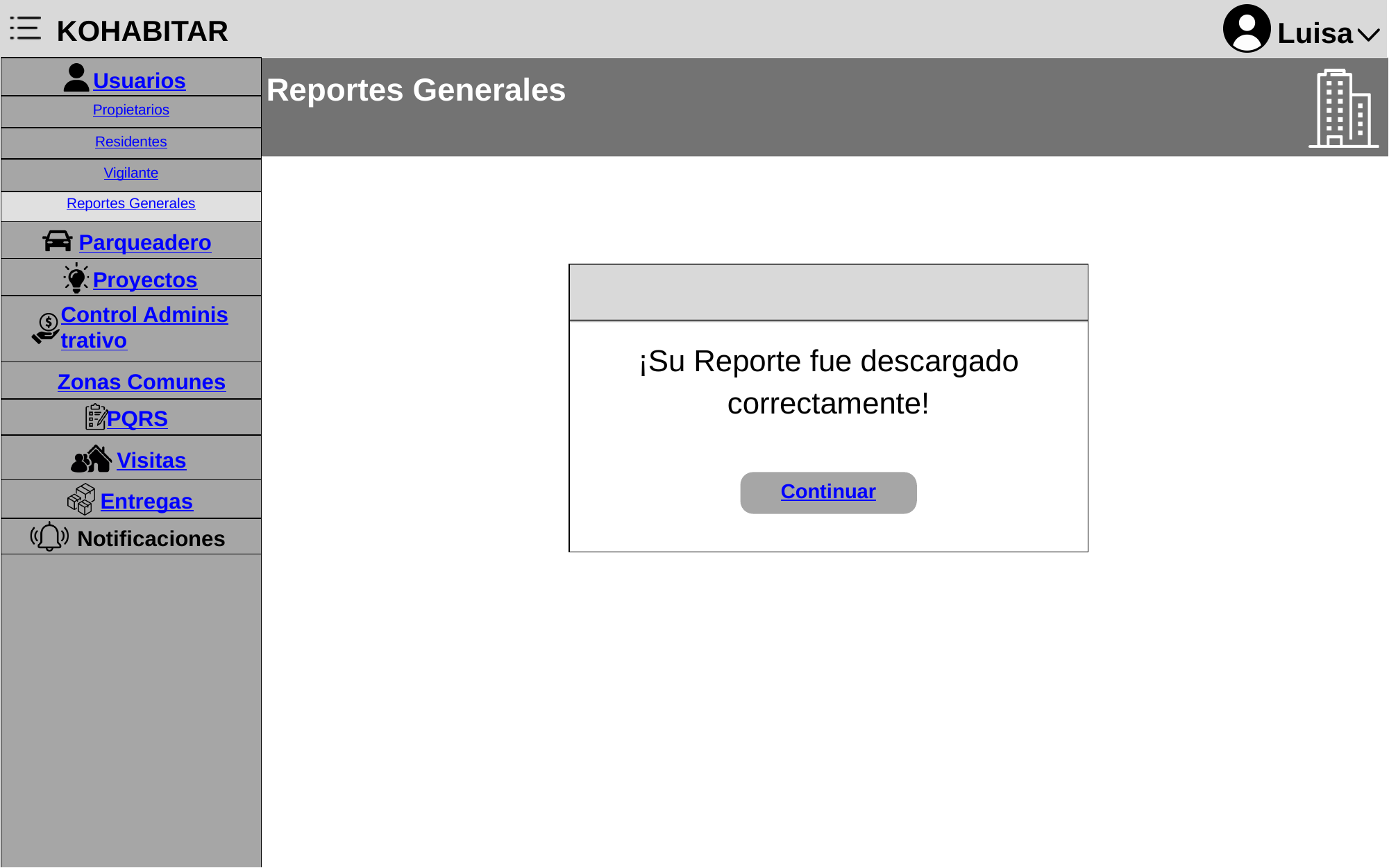

KOHABITAR
Luisa

Usuarios

Reportes Generales

Propietarios

Residentes

Vigilante

Reportes Generales

Parqueadero

Proyectos

Control Administrativo

¡Su Reporte fue descargado correctamente!

Zonas Comunes

PQRS

Visitas

Continuar

Entregas

Notificaciones